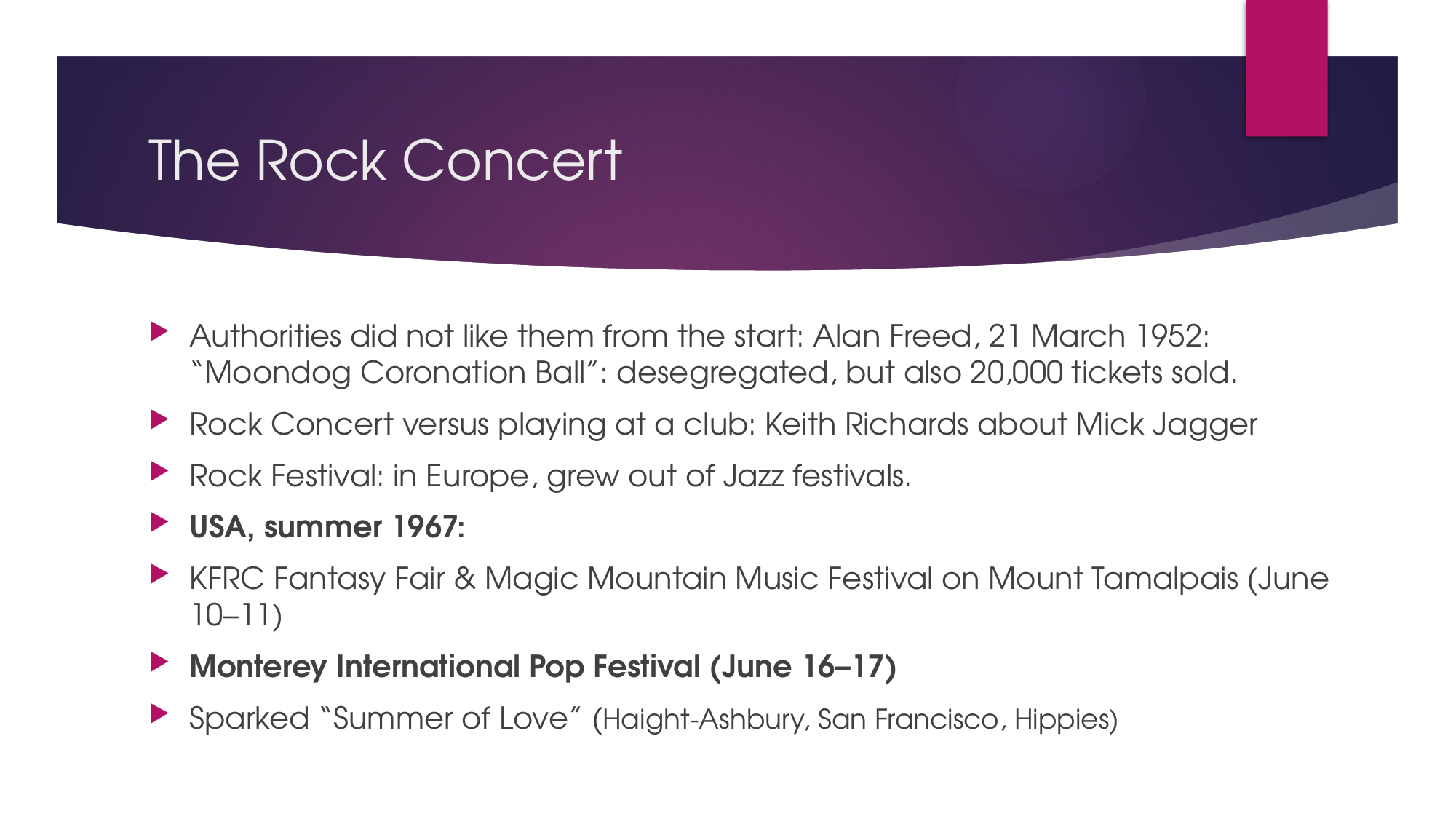

# The Rock Concert
Authorities did not like them from the start: Alan Freed, 21 March 1952: “Moondog Coronation Ball”: desegregated, but also 20,000 tickets sold.
Rock Concert versus playing at a club: Keith Richards about Mick Jagger
Rock Festival: in Europe, grew out of Jazz festivals.
USA, summer 1967:
KFRC Fantasy Fair & Magic Mountain Music Festival on Mount Tamalpais (June 10–11)
Monterey International Pop Festival (June 16–17)
Sparked “Summer of Love” (Haight-Ashbury, San Francisco, Hippies)